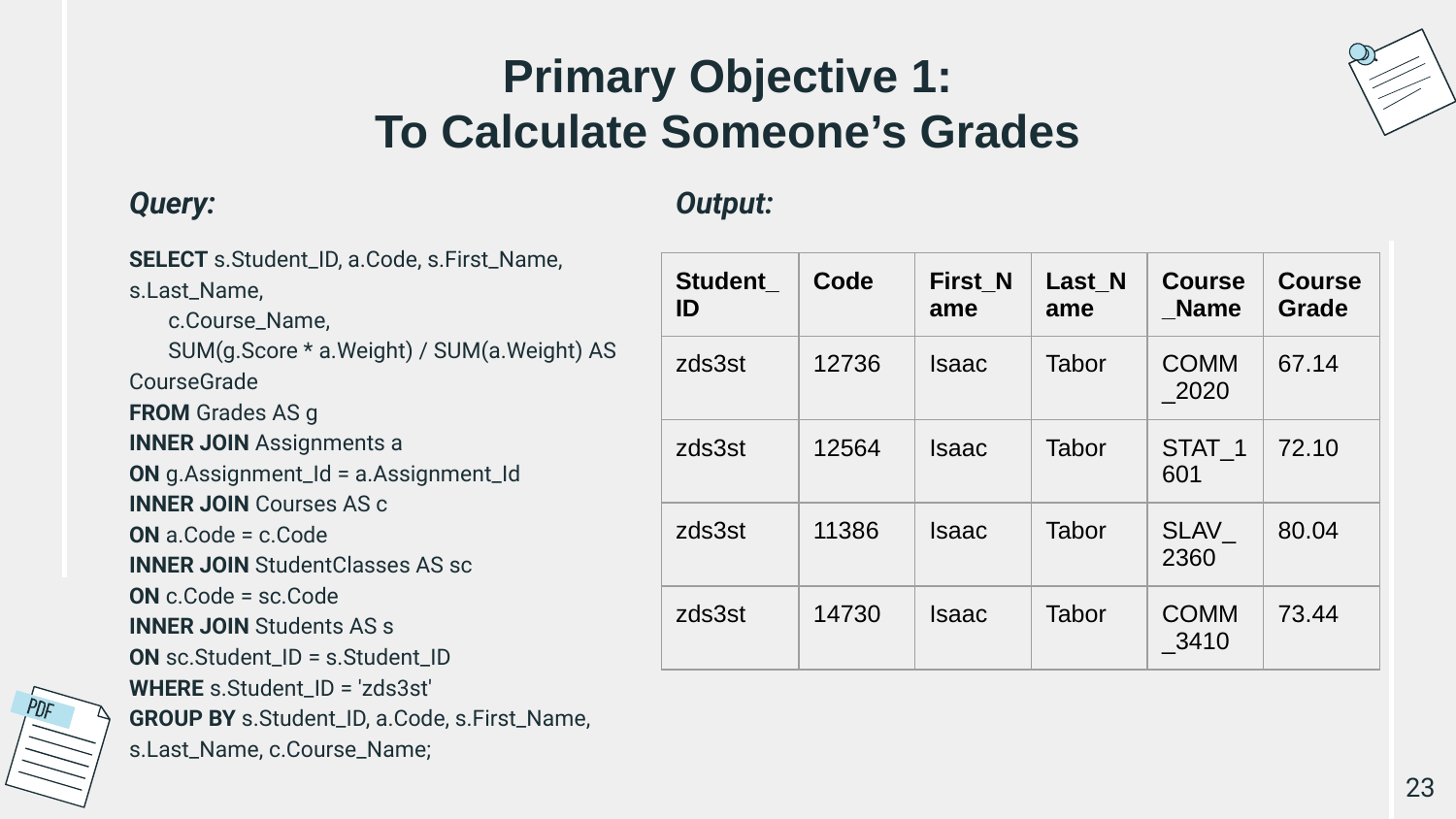

# Primary Objective 1:
To Calculate Someone’s Grades
Query:
Output:
SELECT s.Student_ID, a.Code, s.First_Name, s.Last_Name,
       c.Course_Name,
       SUM(g.Score * a.Weight) / SUM(a.Weight) AS CourseGrade
FROM Grades AS g
INNER JOIN Assignments a
ON g.Assignment_Id = a.Assignment_Id
INNER JOIN Courses AS c
ON a.Code = c.Code
INNER JOIN StudentClasses AS sc
ON c.Code = sc.Code
INNER JOIN Students AS s
ON sc.Student_ID = s.Student_ID
WHERE s.Student_ID = 'zds3st'
GROUP BY s.Student_ID, a.Code, s.First_Name, s.Last_Name, c.Course_Name;

| Student\_ID | Code | First\_Name | Last\_Name | Course\_Name | CourseGrade |
| --- | --- | --- | --- | --- | --- |
| zds3st | 12736 | Isaac | Tabor | COMM\_2020 | 67.14 |
| zds3st | 12564 | Isaac | Tabor | STAT\_1601 | 72.10 |
| zds3st | 11386 | Isaac | Tabor | SLAV\_2360 | 80.04 |
| zds3st | 14730 | Isaac | Tabor | COMM\_3410 | 73.44 |
23